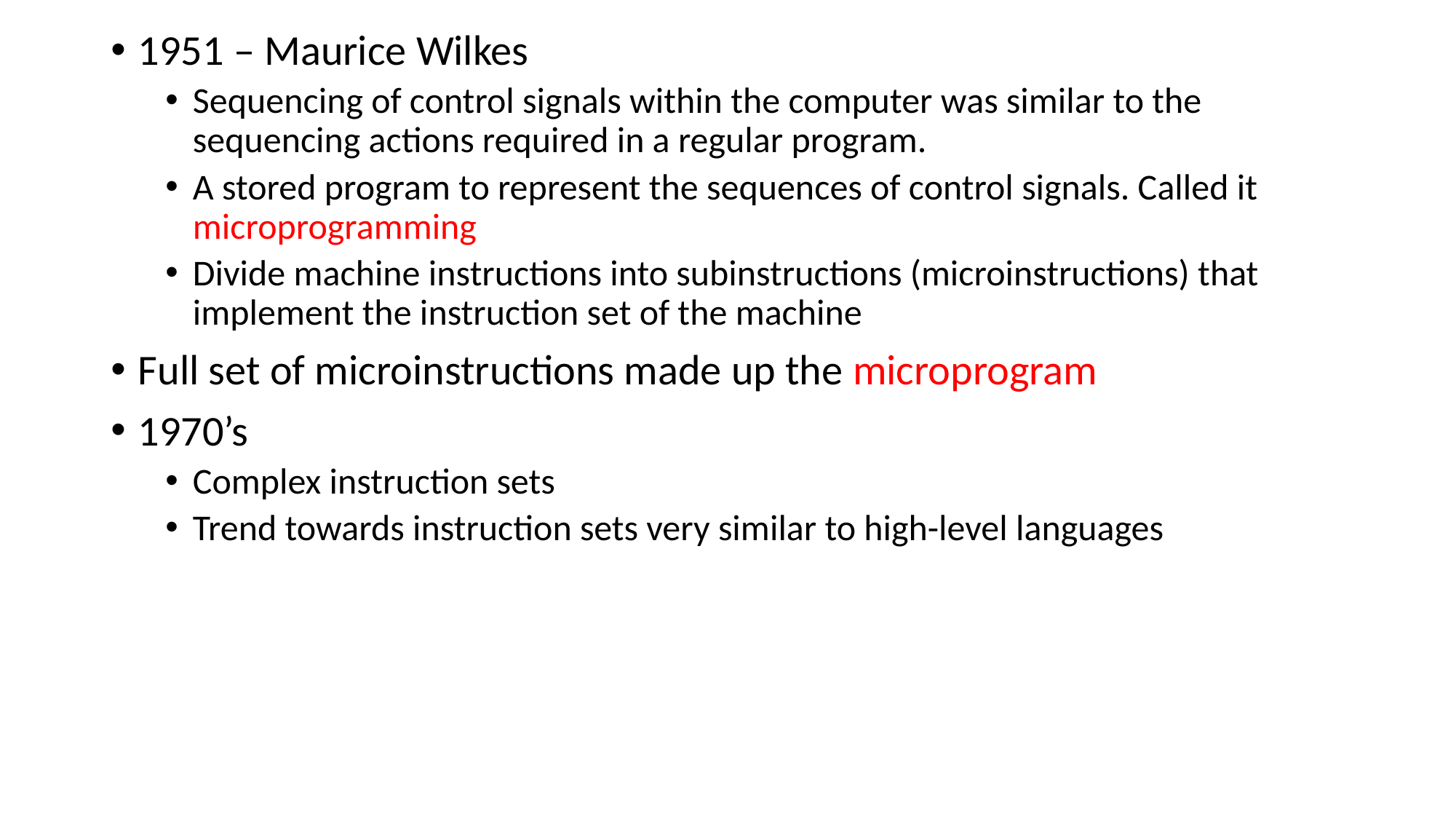

1951 – Maurice Wilkes
Sequencing of control signals within the computer was similar to the sequencing actions required in a regular program.
A stored program to represent the sequences of control signals. Called it microprogramming
Divide machine instructions into subinstructions (microinstructions) that implement the instruction set of the machine
Full set of microinstructions made up the microprogram
1970’s
Complex instruction sets
Trend towards instruction sets very similar to high-level languages